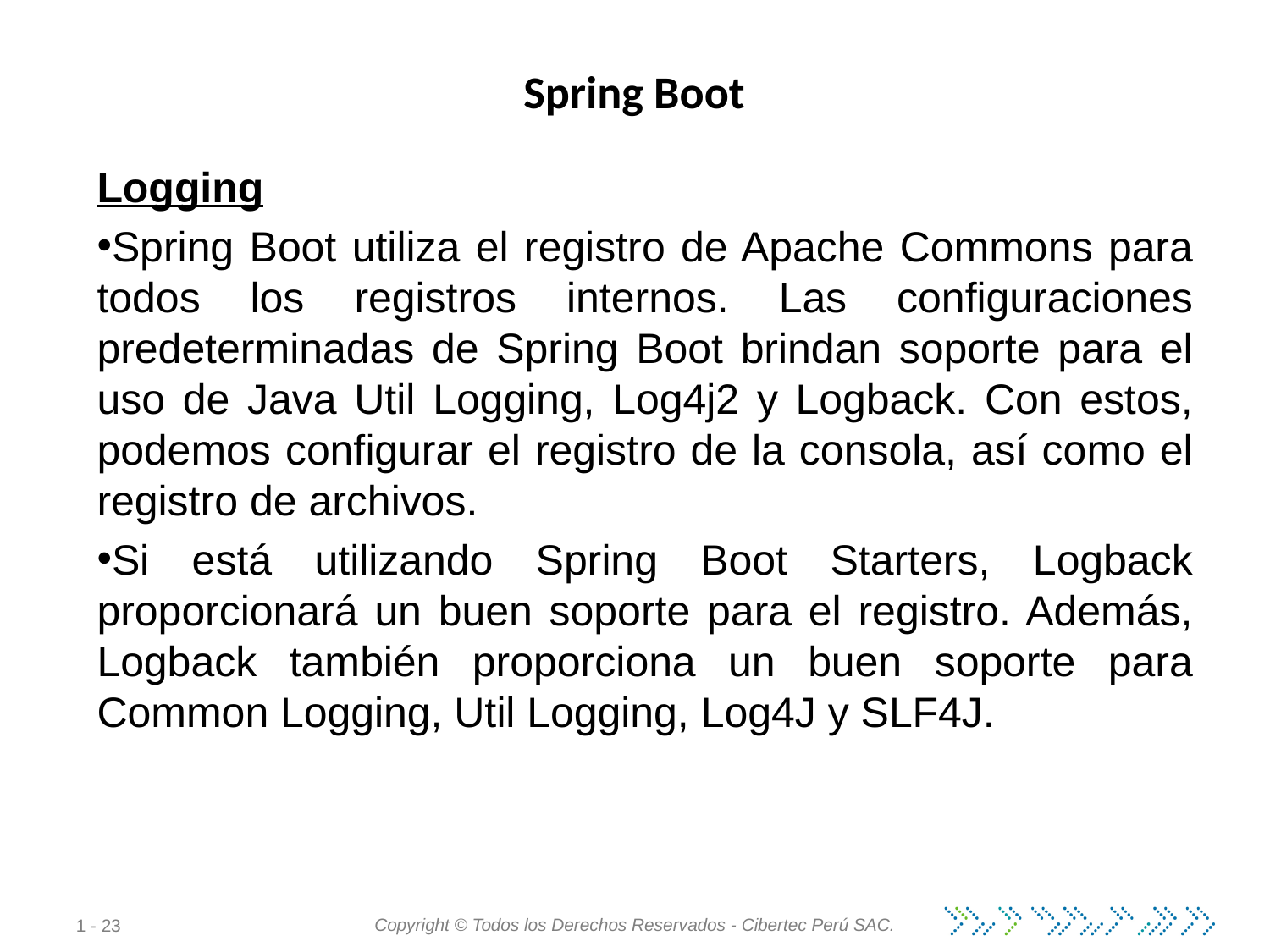

# Spring Boot
Logging
Spring Boot utiliza el registro de Apache Commons para todos los registros internos. Las configuraciones predeterminadas de Spring Boot brindan soporte para el uso de Java Util Logging, Log4j2 y Logback. Con estos, podemos configurar el registro de la consola, así como el registro de archivos.
Si está utilizando Spring Boot Starters, Logback proporcionará un buen soporte para el registro. Además, Logback también proporciona un buen soporte para Common Logging, Util Logging, Log4J y SLF4J.